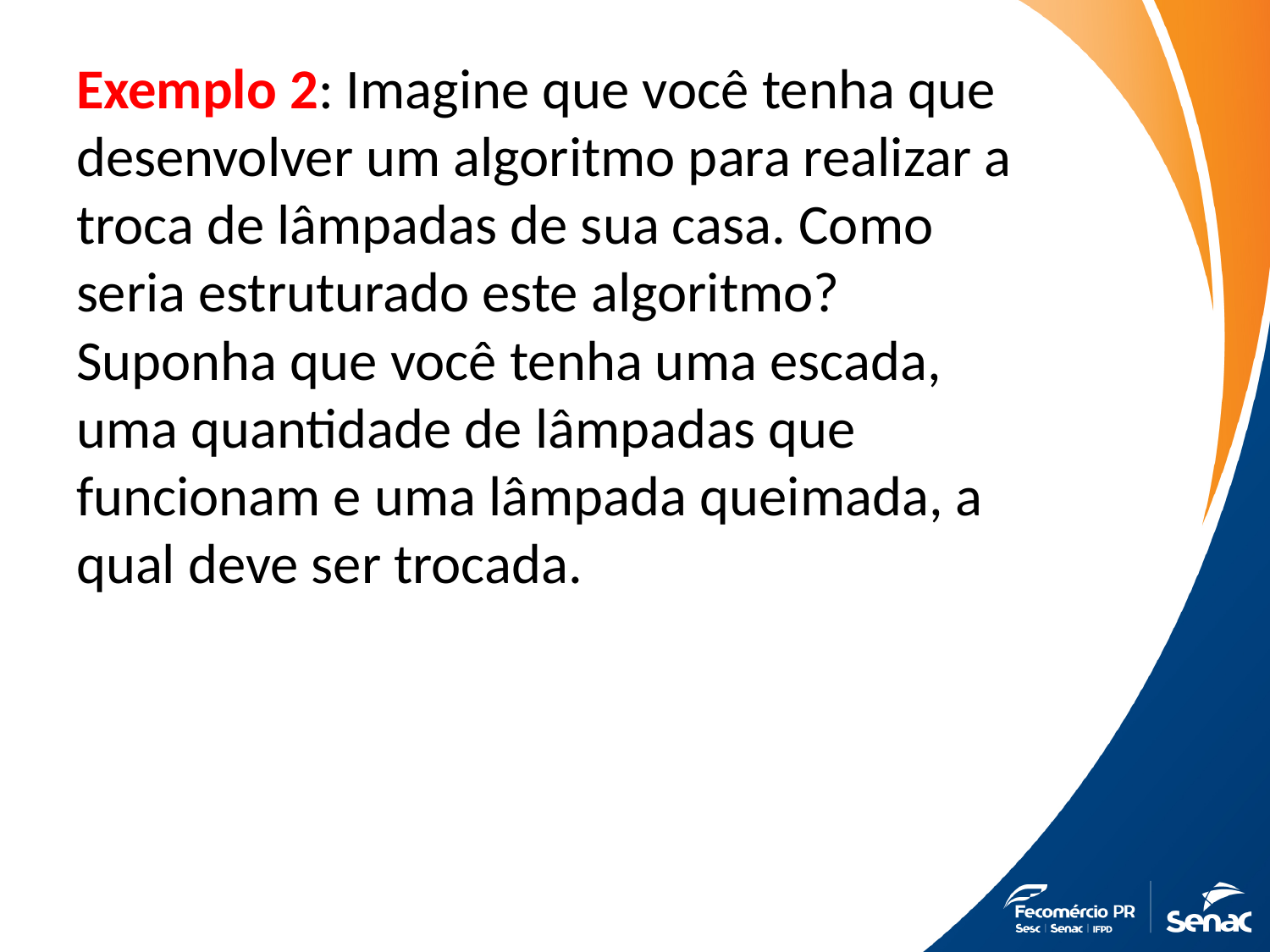

Exemplo 2: Imagine que você tenha que desenvolver um algoritmo para realizar a troca de lâmpadas de sua casa. Como seria estruturado este algoritmo? Suponha que você tenha uma escada, uma quantidade de lâmpadas que funcionam e uma lâmpada queimada, a qual deve ser trocada.